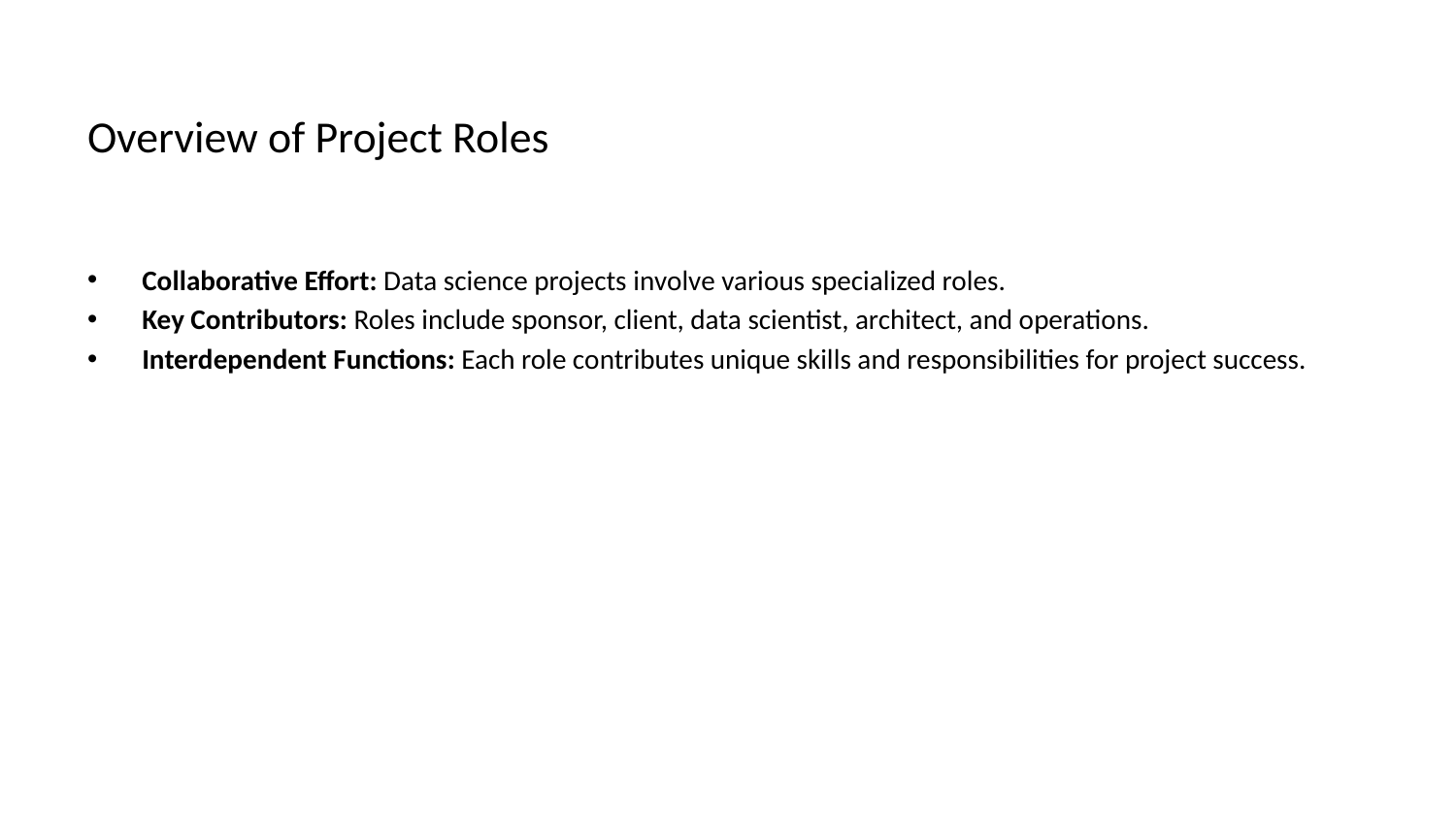

# Overview of Project Roles
Collaborative Effort: Data science projects involve various specialized roles.
Key Contributors: Roles include sponsor, client, data scientist, architect, and operations.
Interdependent Functions: Each role contributes unique skills and responsibilities for project success.